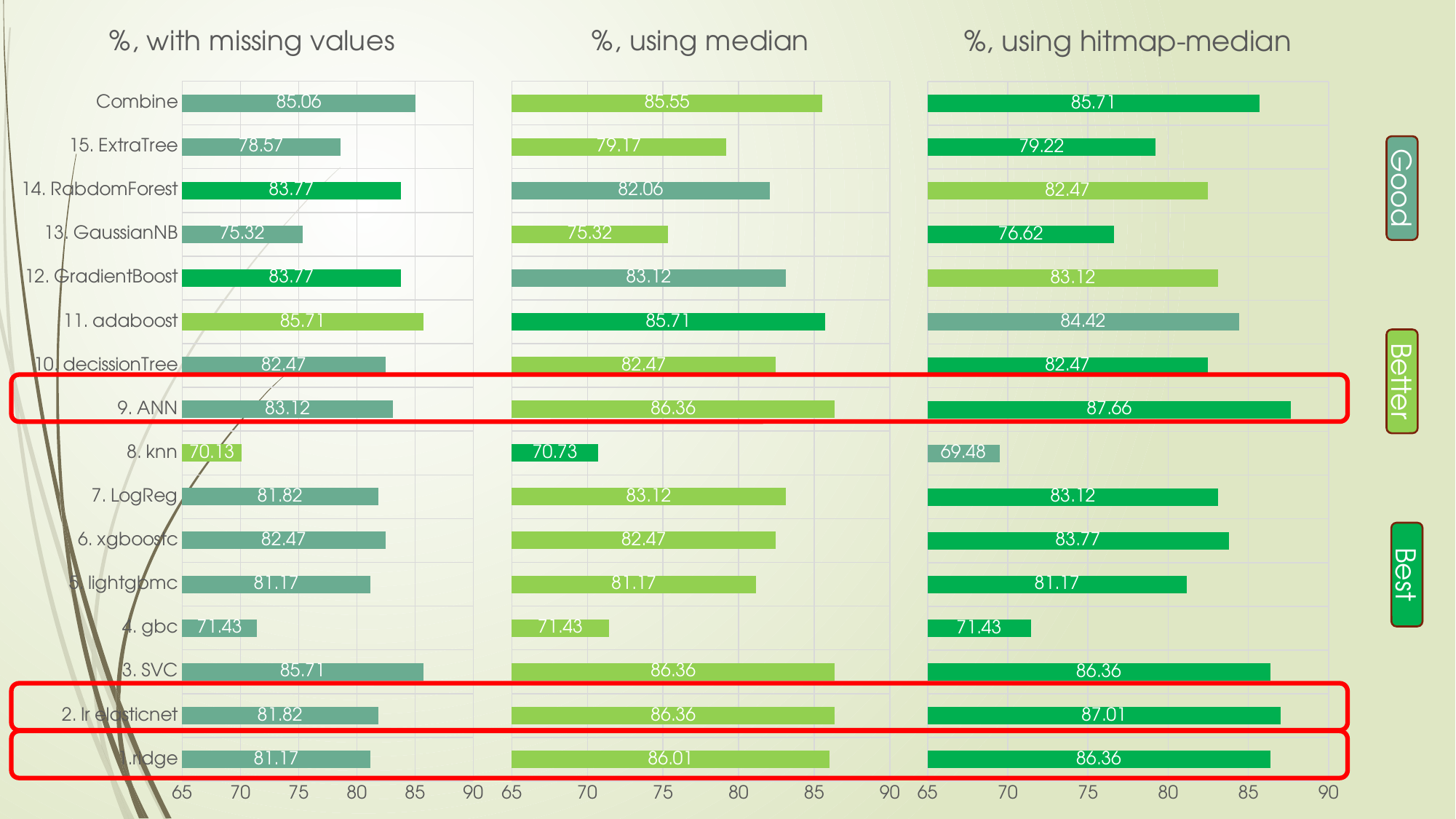

### Chart: %, with missing values

| Category | Accuracy % |
|---|---|
| 1.ridge | 81.17 |
| 2. lr elasticnet | 81.82 |
| 3. SVC | 85.71 |
| 4. gbc | 71.43 |
| 5. lightgbmc | 81.17 |
| 6. xgboostc | 82.47 |
| 7. LogReg | 81.82 |
| 8. knn | 70.13 |
| 9. ANN | 83.12 |
| 10. decissionTree | 82.47 |
| 11. adaboost | 85.71 |
| 12. GradientBoost | 83.77 |
| 13. GaussianNB | 75.32 |
| 14. RabdomForest | 83.77 |
| 15. ExtraTree | 78.57 |
| Combine | 85.06 |

### Chart: %, using median

| Category | Accuracy % |
|---|---|
| 1.ridge | 86.01 |
| 2. lr elasticnet | 86.36 |
| 3. SVC | 86.36 |
| 4. gbc | 71.43 |
| 5. lightgbmc | 81.17 |
| 6. xgboostc | 82.47 |
| 7. LogReg | 83.12 |
| 8. knn | 70.73 |
| 9. ANN | 86.36 |
| 10. decissionTree | 82.47 |
| 11. adaboost | 85.71 |
| 12. GradientBoost | 83.12 |
| 13. GaussianNB | 75.32 |
| 14. RabdomForest | 82.06 |
| 15. ExtraTree | 79.17 |
| Combine | 85.55 |

### Chart: %, using hitmap-median

| Category | Accuracy % |
|---|---|
| 1.ridge | 86.36 |
| 2. lr elasticnet | 87.01 |
| 3. SVC | 86.36 |
| 4. gbc | 71.43 |
| 5. lightgbmc | 81.17 |
| 6. xgboostc | 83.77 |
| 7. LogReg | 83.12 |
| 8. knn | 69.48 |
| 9. ANN | 87.66 |
| 10. decissionTree | 82.47 |
| 11. adaboost | 84.42 |
| 12. GradientBoost | 83.12 |
| 13. GaussianNB | 76.62 |
| 14. RabdomForest | 82.47 |
| 15. ExtraTree | 79.22 |
| Combine | 85.71 |
8
Good
Better

Best